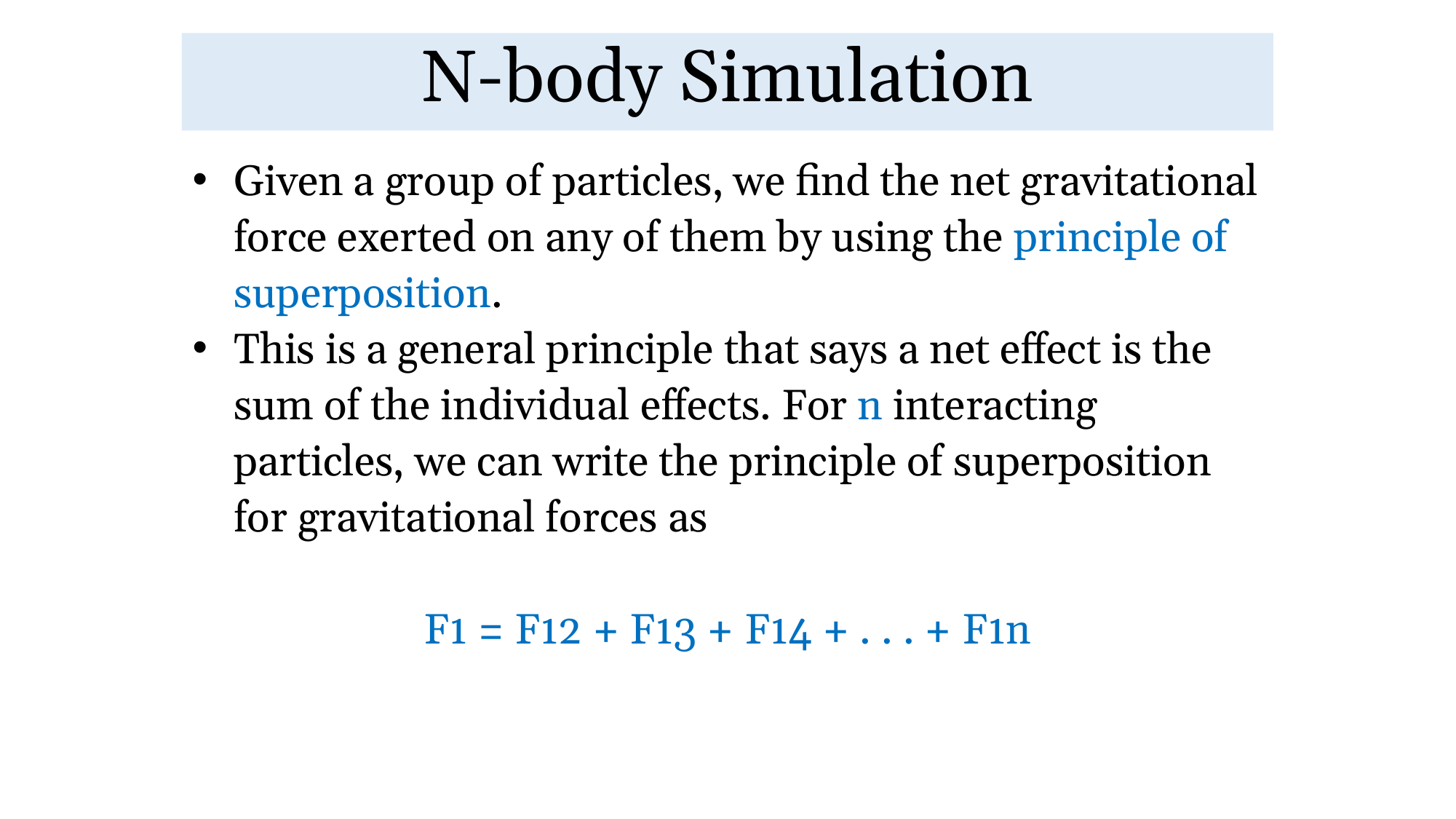

N-body Simulation
Given a group of particles, we find the net gravitational force exerted on any of them by using the principle of superposition.
This is a general principle that says a net effect is the sum of the individual effects. For n interacting particles, we can write the principle of superposition for gravitational forces as

F1 = F12 + F13 + F14 + . . . + F1n